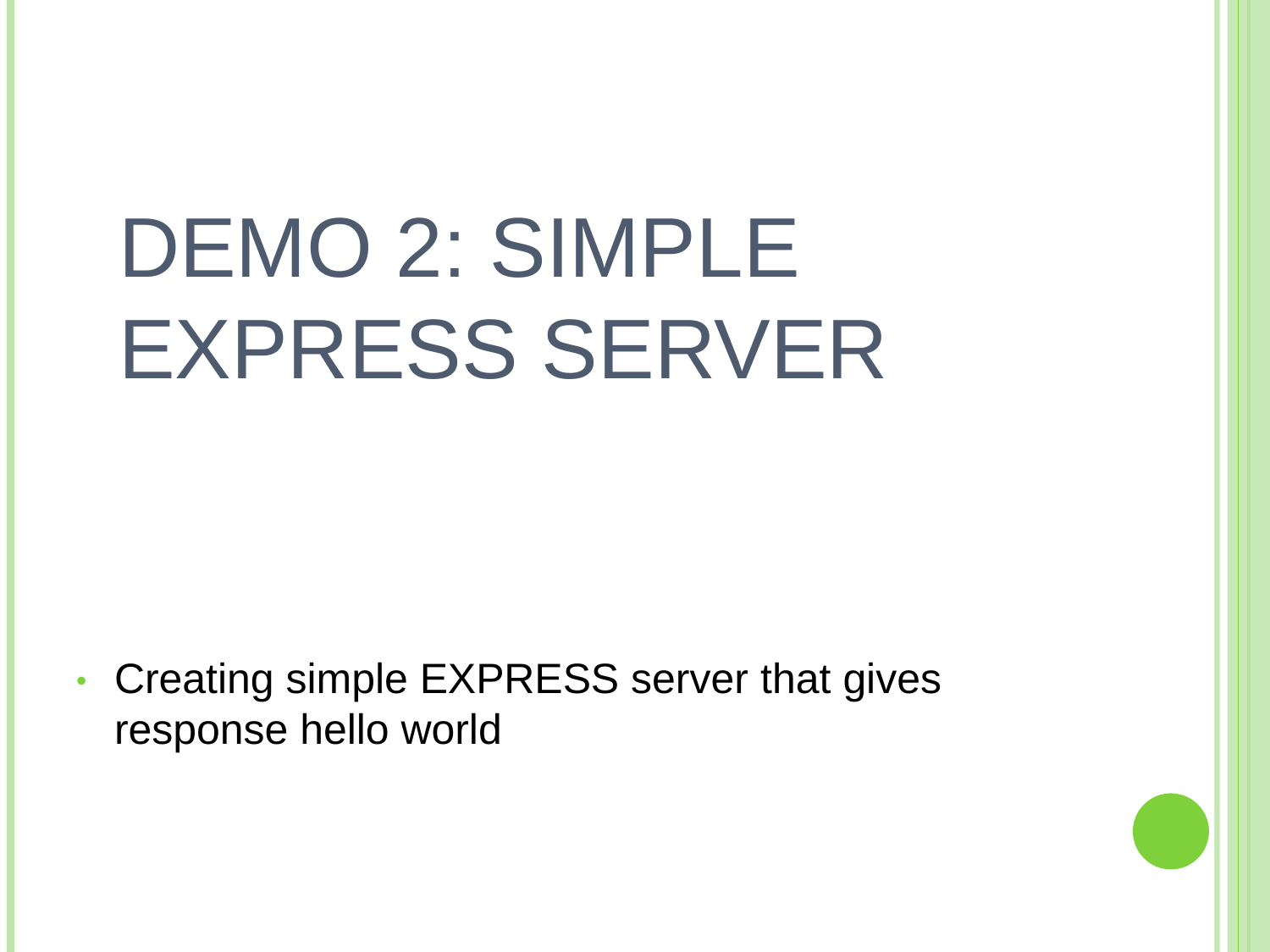

# DEMO 2: SIMPLE EXPRESS SERVER
Creating simple EXPRESS server that gives response hello world